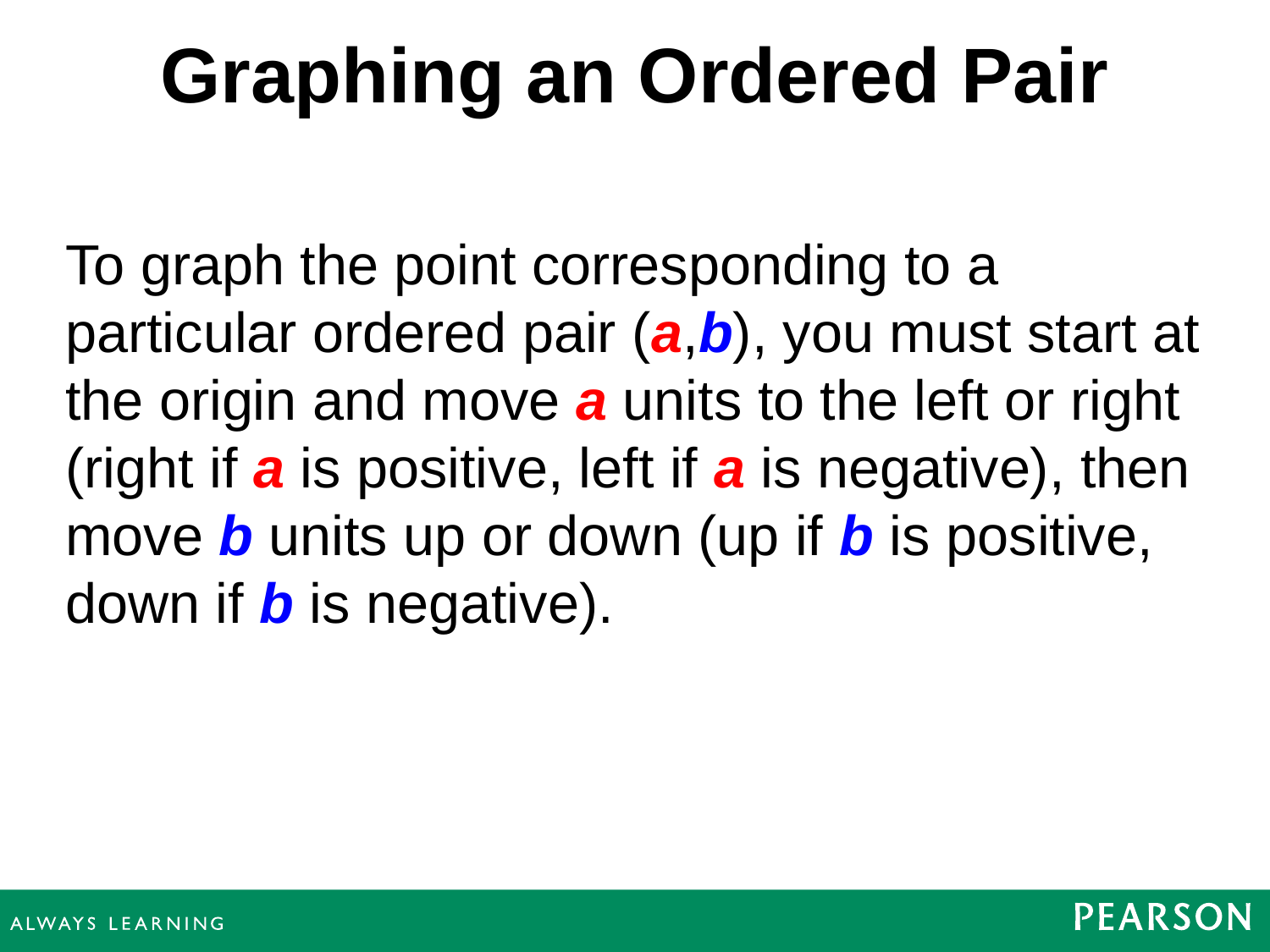

Graphing an Ordered Pair

To graph the point corresponding to a particular ordered pair (a,b), you must start at the origin and move a units to the left or right (right if a is positive, left if a is negative), then move b units up or down (up if b is positive, down if b is negative).